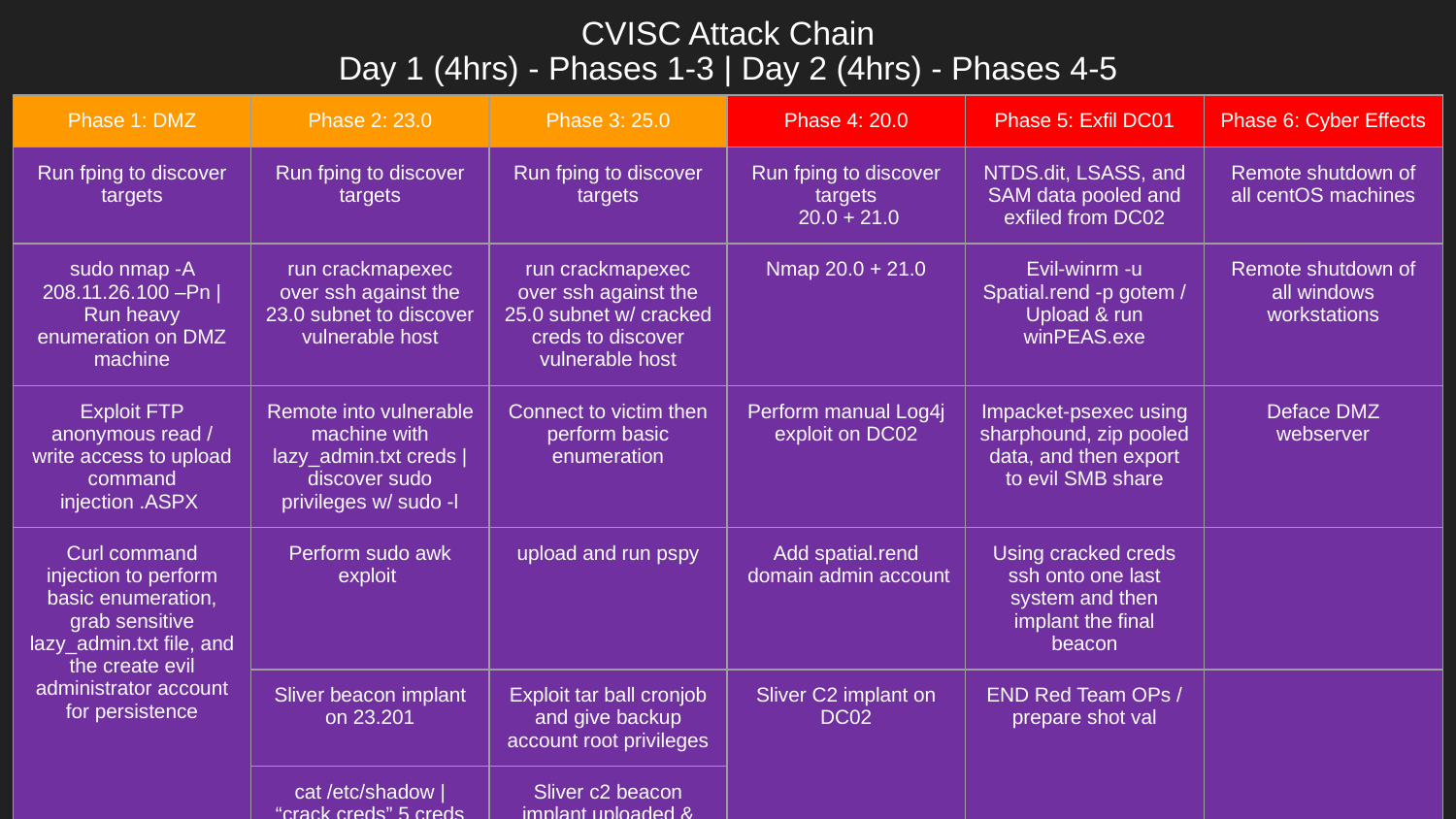

# CVISC Attack Chain
Day 1 (4hrs) - Phases 1-3 | Day 2 (4hrs) - Phases 4-5
| Phase 1: DMZ | Phase 2: 23.0 | Phase 3: 25.0 | Phase 4: 20.0 | Phase 5: Exfil DC01 | Phase 6: Cyber Effects |
| --- | --- | --- | --- | --- | --- |
| Run fping to discover targets | Run fping to discover targets | Run fping to discover targets | Run fping to discover targets 20.0 + 21.0 | NTDS.dit, LSASS, and SAM data pooled and exfiled from DC02 | Remote shutdown of all centOS machines |
| sudo nmap -A 208.11.26.100 –Pn | Run heavy enumeration on DMZ machine | run crackmapexec over ssh against the 23.0 subnet to discover vulnerable host | run crackmapexec over ssh against the 25.0 subnet w/ cracked creds to discover vulnerable host | Nmap 20.0 + 21.0 | Evil-winrm -u Spatial.rend -p gotem / Upload & run winPEAS.exe | Remote shutdown of all windows workstations |
| Exploit FTP anonymous read / write access to upload command injection .ASPX | Remote into vulnerable machine with lazy\_admin.txt creds | discover sudo privileges w/ sudo -l | Connect to victim then perform basic enumeration | Perform manual Log4j exploit on DC02 | Impacket-psexec using sharphound, zip pooled data, and then export to evil SMB share | Deface DMZ webserver |
| Curl command injection to perform basic enumeration, grab sensitive lazy\_admin.txt file, and the create evil administrator account for persistence | Perform sudo awk exploit | upload and run pspy | Add spatial.rend domain admin account | Using cracked creds ssh onto one last system and then implant the final beacon |  |
|  | Sliver beacon implant on 23.201 | Exploit tar ball cronjob and give backup account root privileges | Sliver C2 implant on DC02 | END Red Team OPs / prepare shot val |  |
|  | cat /etc/shadow | “crack creds” 5 creds total | Sliver c2 beacon implant uploaded & executed |  |  |  |